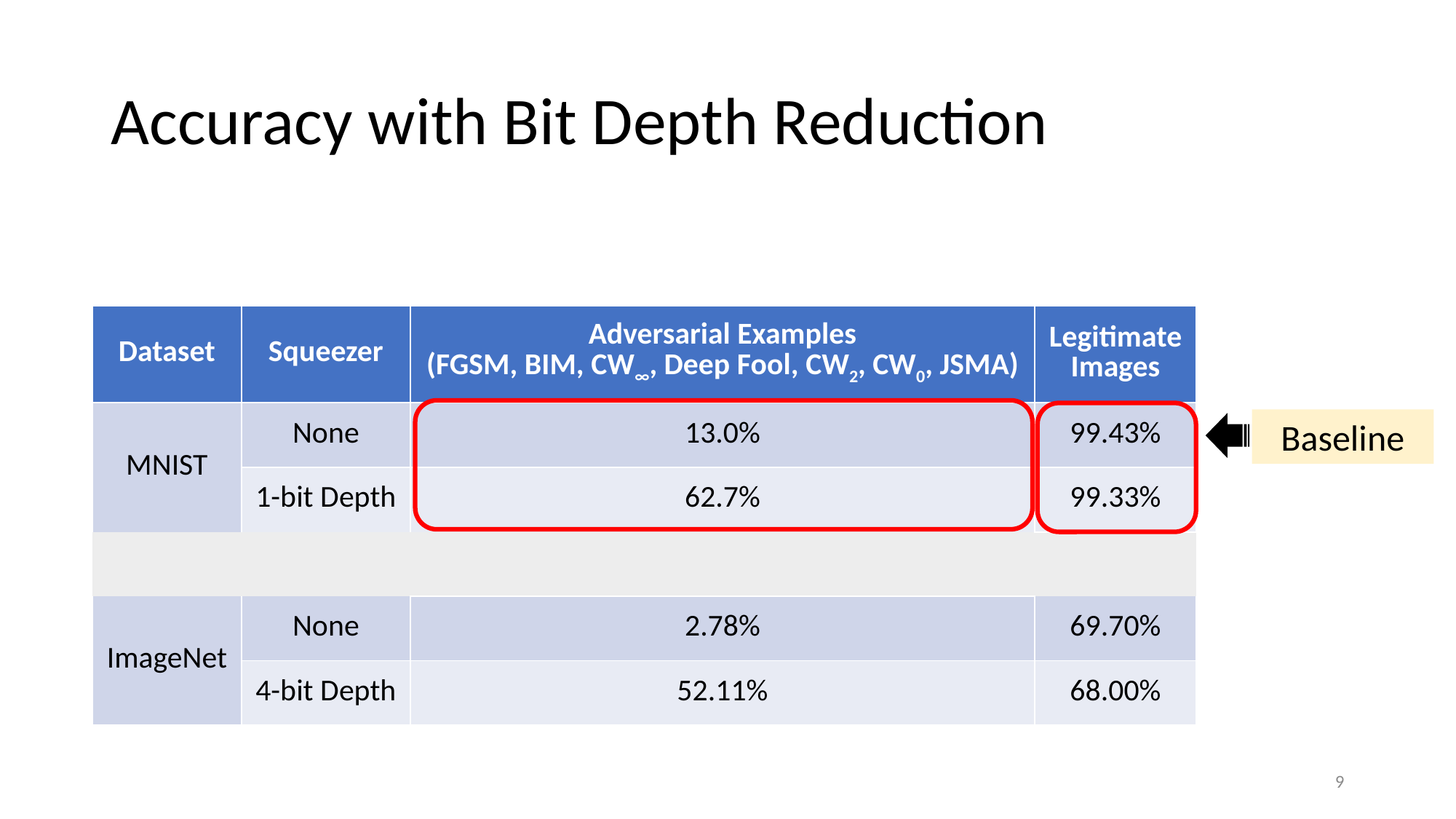

# Accuracy with Bit Depth Reduction
| Dataset | Squeezer | Adversarial Examples (FGSM, BIM, CW∞, Deep Fool, CW2, CW0, JSMA) | Legitimate Images |
| --- | --- | --- | --- |
| MNIST | None | 13.0% | 99.43% |
|  | 1-bit Depth | 62.7% | 99.33% |
|  |  |  |  |
|  |  |  |  |
| ImageNet | None | 2.78% | 69.70% |
|  | 4-bit Depth | 52.11% | 68.00% |

Baseline

9